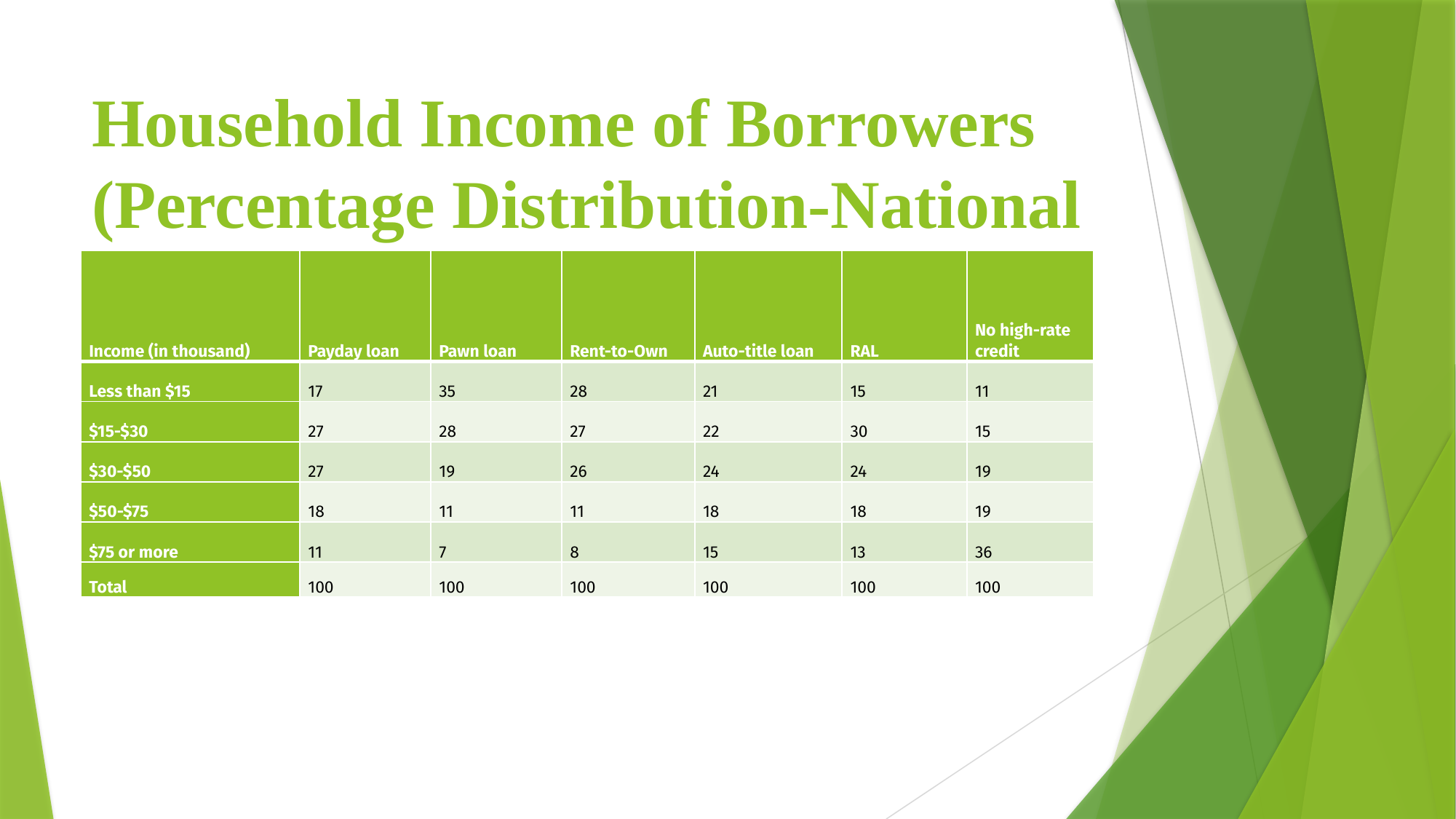

# Household Income of Borrowers (Percentage Distribution-National Data)
| Income (in thousand) | Payday loan | Pawn loan | Rent-to-Own | Auto-title loan | RAL | No high-rate credit |
| --- | --- | --- | --- | --- | --- | --- |
| Less than $15 | 17 | 35 | 28 | 21 | 15 | 11 |
| $15-$30 | 27 | 28 | 27 | 22 | 30 | 15 |
| $30-$50 | 27 | 19 | 26 | 24 | 24 | 19 |
| $50-$75 | 18 | 11 | 11 | 18 | 18 | 19 |
| $75 or more | 11 | 7 | 8 | 15 | 13 | 36 |
| Total | 100 | 100 | 100 | 100 | 100 | 100 |